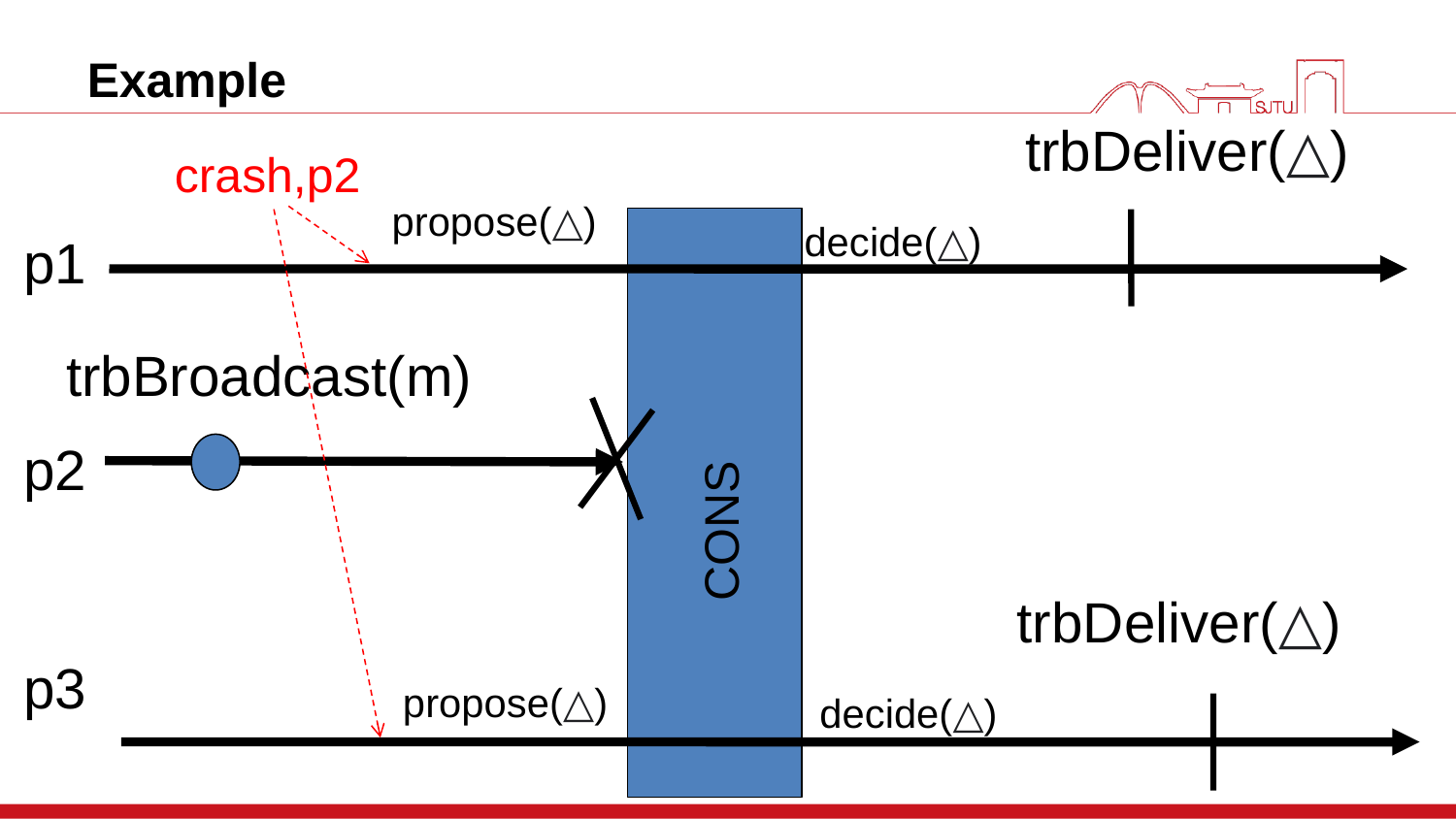

# Example
 trbDeliver(△)
crash,p2
propose(△)

decide(△)

p1

trbBroadcast(m)

p2

CONS
 trbDeliver(△)
p3
propose(△)
decide(△)